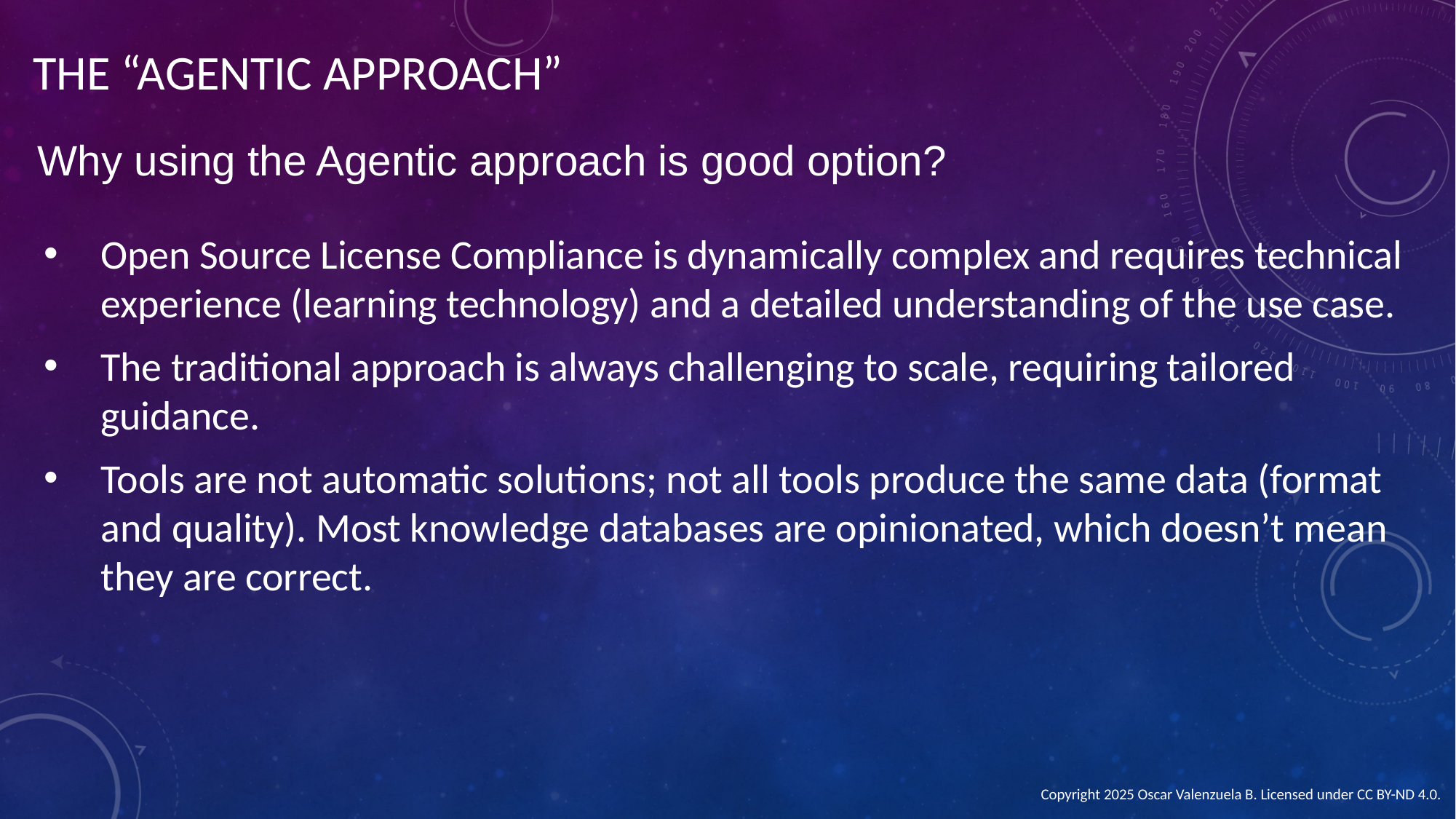

The “agentic approach”
Why using the Agentic approach is good option?
Open Source License Compliance is dynamically complex and requires technical experience (learning technology) and a detailed understanding of the use case.
The traditional approach is always challenging to scale, requiring tailored guidance.
Tools are not automatic solutions; not all tools produce the same data (format and quality). Most knowledge databases are opinionated, which doesn’t mean they are correct.

Copyright 2025 Oscar Valenzuela B. Licensed under CC BY-ND 4.0.